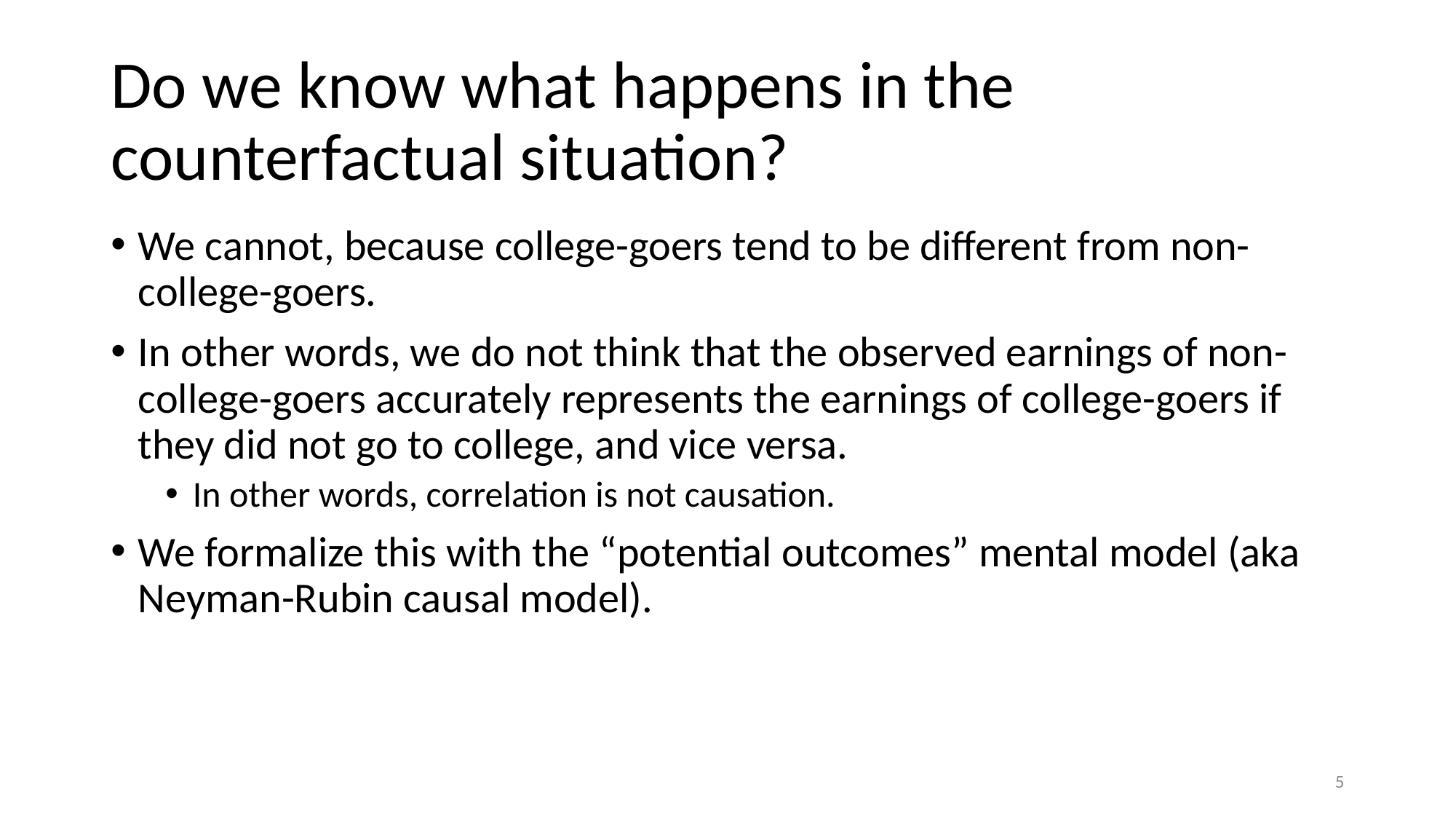

# Do we know what happens in the counterfactual situation?
We cannot, because college-goers tend to be different from non-college-goers.
In other words, we do not think that the observed earnings of non-college-goers accurately represents the earnings of college-goers if they did not go to college, and vice versa.
In other words, correlation is not causation.
We formalize this with the “potential outcomes” mental model (aka Neyman-Rubin causal model).
5